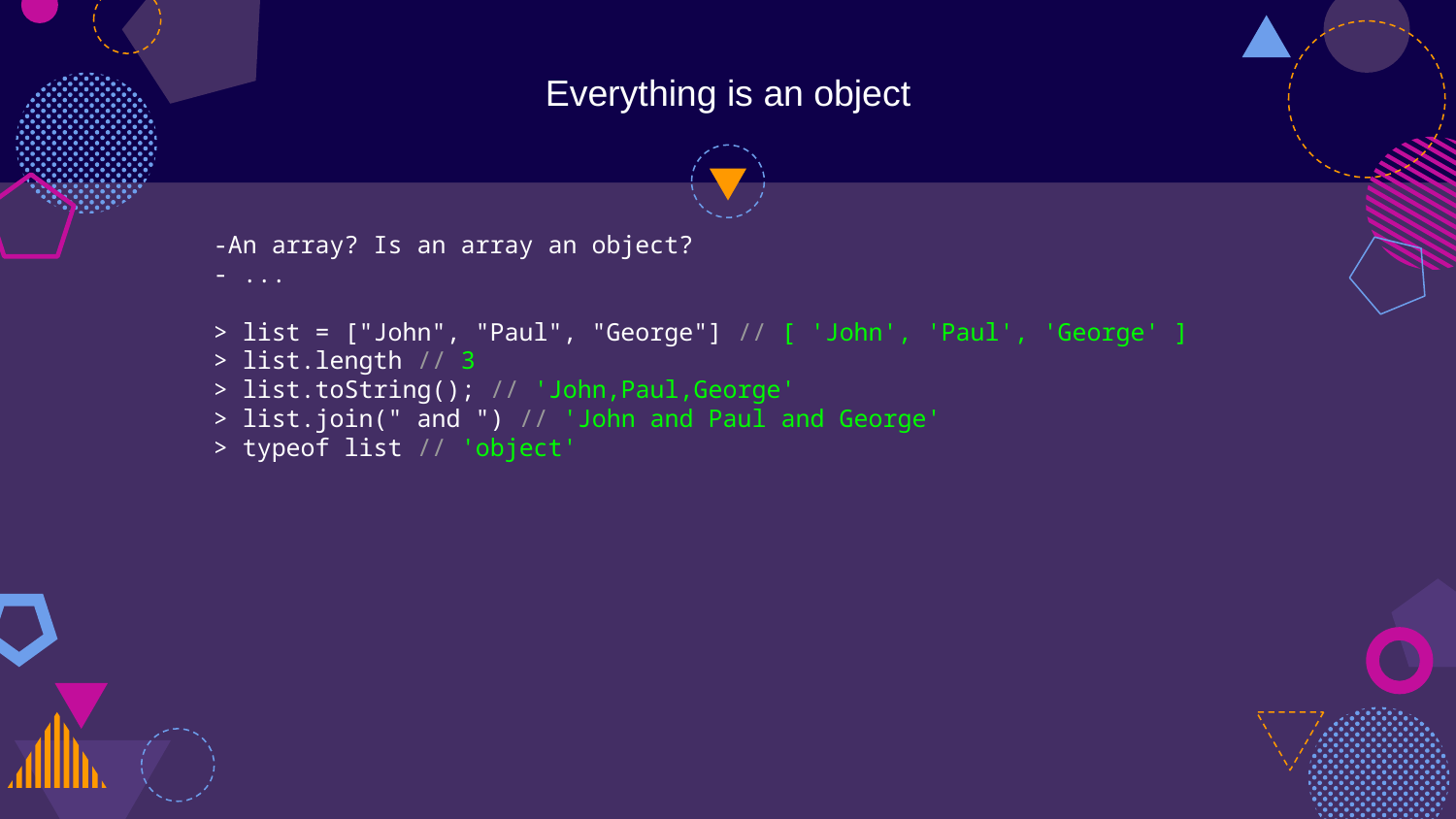

# Everything is an object
-An array? Is an array an object?
- ...

> list = ["John", "Paul", "George"] // [ 'John', 'Paul', 'George' ]
> list.length // 3
> list.toString(); // 'John,Paul,George'
> list.join(" and ") // 'John and Paul and George'
> typeof list // 'object'